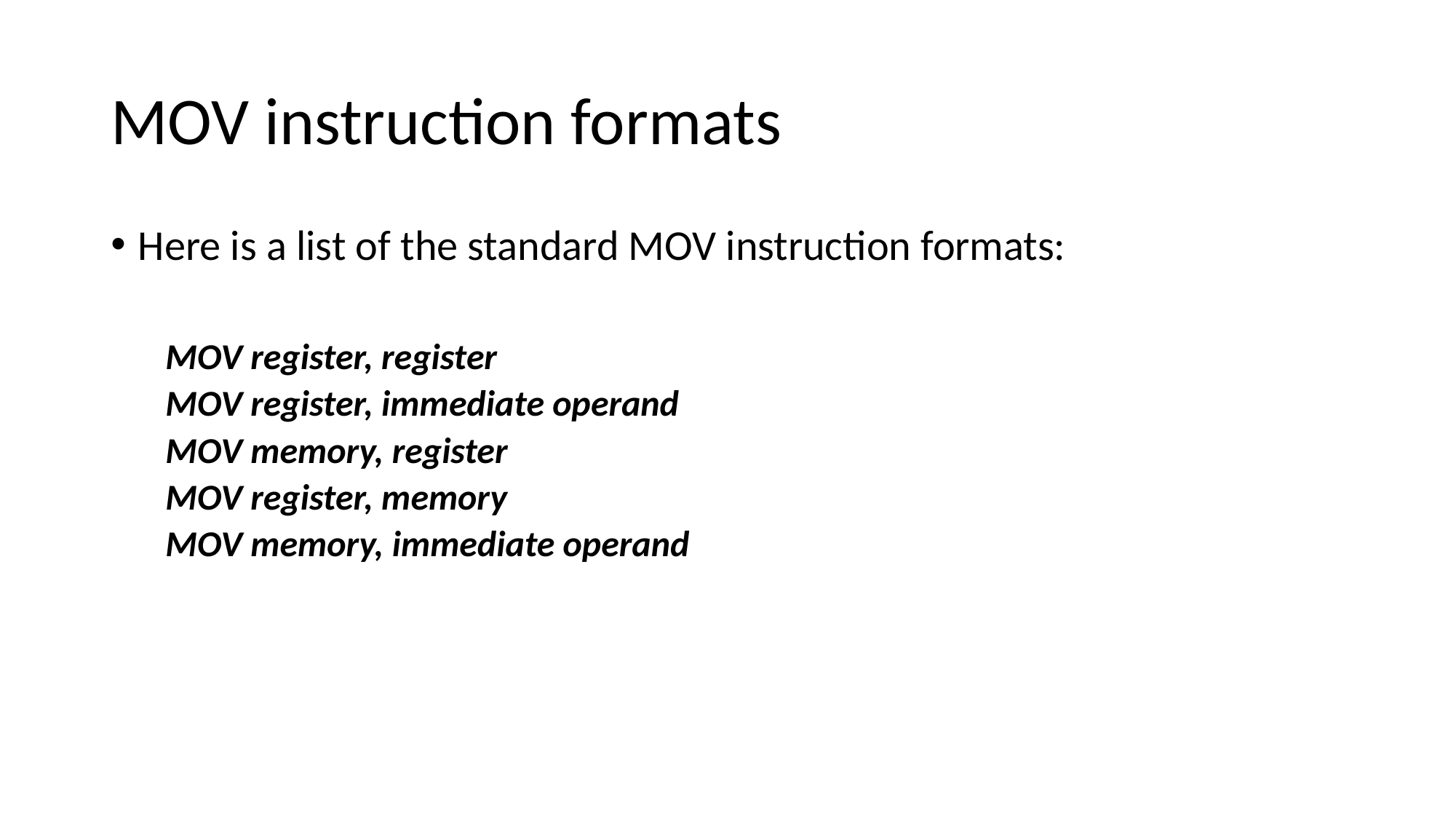

# MOV instruction formats
Here is a list of the standard MOV instruction formats:

MOV register, register
MOV register, immediate operand
MOV memory, register
MOV register, memory
MOV memory, immediate operand